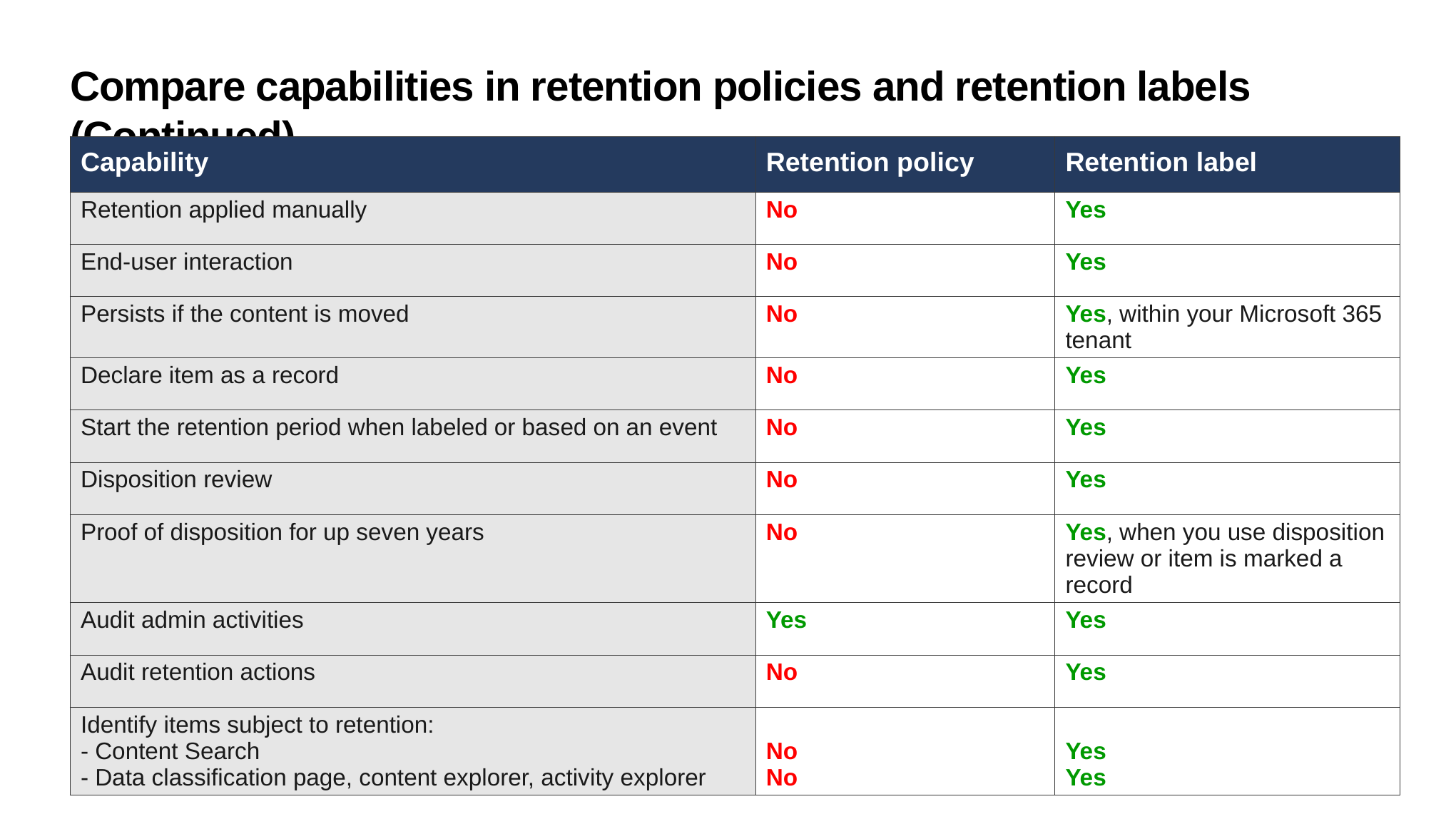

# Compare capabilities in retention policies and retention labels (Continued)
| Capability | Retention policy | Retention label |
| --- | --- | --- |
| Retention applied manually | No | Yes |
| End-user interaction | No | Yes |
| Persists if the content is moved | No | Yes, within your Microsoft 365 tenant |
| Declare item as a record | No | Yes |
| Start the retention period when labeled or based on an event | No | Yes |
| Disposition review | No | Yes |
| Proof of disposition for up seven years | No | Yes, when you use disposition review or item is marked a record |
| Audit admin activities | Yes | Yes |
| Audit retention actions | No | Yes |
| Identify items subject to retention: - Content Search - Data classification page, content explorer, activity explorer | No No | Yes Yes |